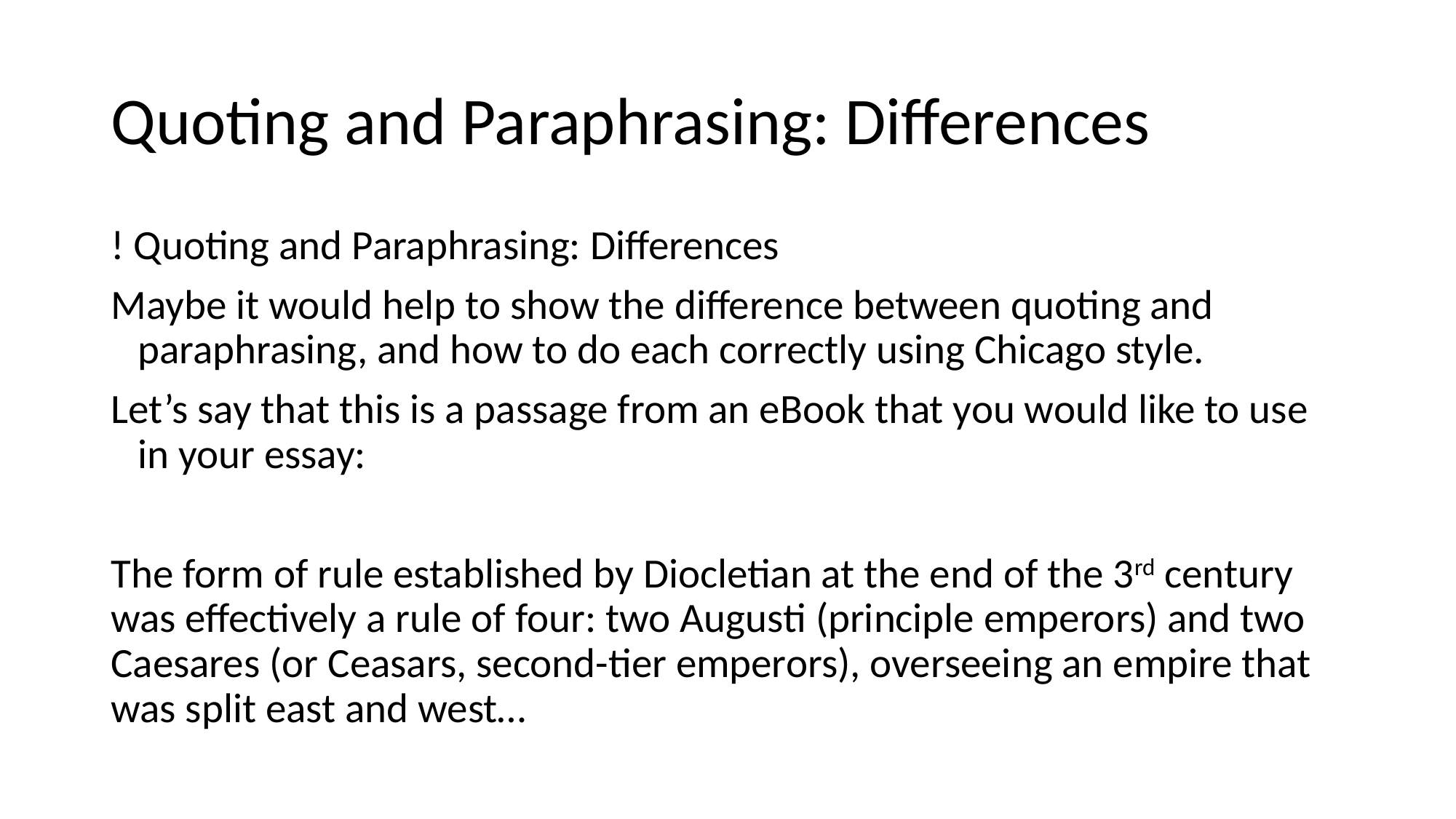

# Quoting and Paraphrasing: Differences
! Quoting and Paraphrasing: Differences
Maybe it would help to show the difference between quoting and paraphrasing, and how to do each correctly using Chicago style.
Let’s say that this is a passage from an eBook that you would like to use in your essay:

The form of rule established by Diocletian at the end of the 3rd century was effectively a rule of four: two Augusti (principle emperors) and two Caesares (or Ceasars, second-tier emperors), overseeing an empire that was split east and west…